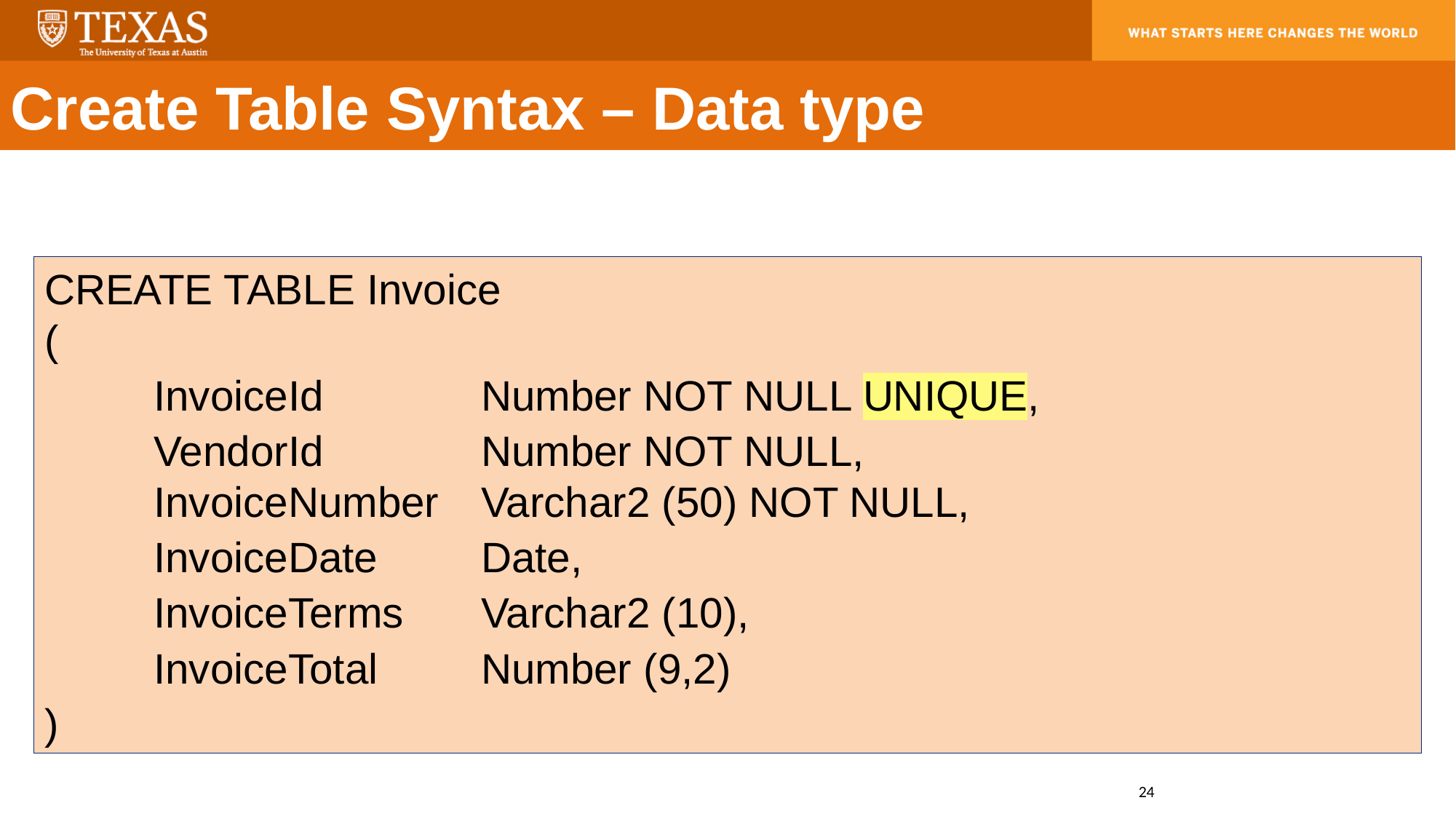

Create Table Syntax – Data type
CREATE TABLE Invoice
(
	InvoiceId		Number NOT NULL UNIQUE,
	VendorId		Number NOT NULL,
	InvoiceNumber 	Varchar2 (50) NOT NULL,
	InvoiceDate 	Date,
	InvoiceTerms 	Varchar2 (10),
	InvoiceTotal 	Number (9,2)
)
24